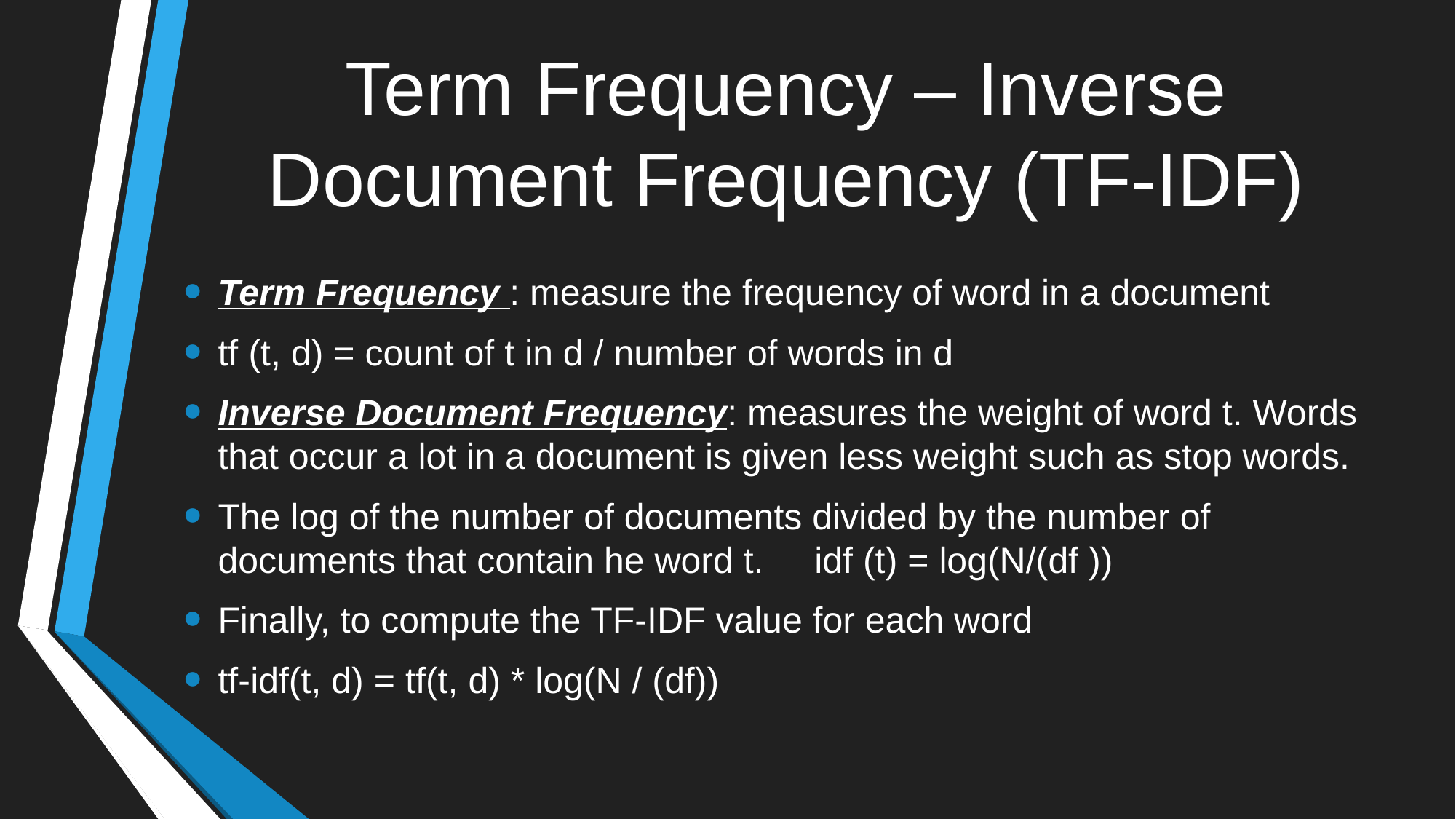

# Term Frequency – Inverse Document Frequency (TF-IDF)
Term Frequency : measure the frequency of word in a document
tf (t, d) = count of t in d / number of words in d
Inverse Document Frequency: measures the weight of word t. Words that occur a lot in a document is given less weight such as stop words.
The log of the number of documents divided by the number of documents that contain he word t.     idf (t) = log(N/(df ))
Finally, to compute the TF-IDF value for each word
tf-idf(t, d) = tf(t, d) * log(N / (df))